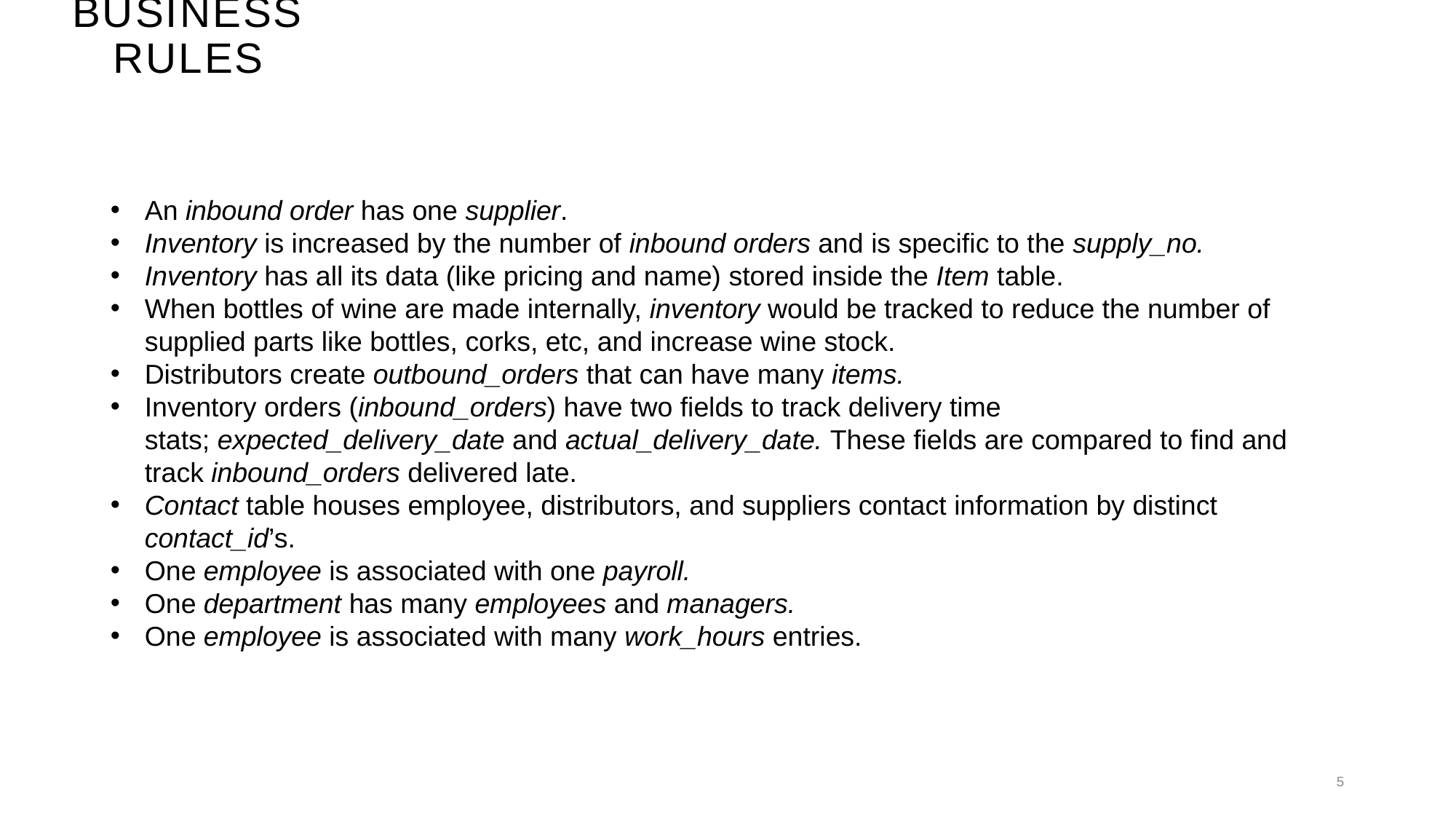

# Business Rules
An inbound order has one supplier.
Inventory is increased by the number of inbound orders and is specific to the supply_no.
Inventory has all its data (like pricing and name) stored inside the Item table.
When bottles of wine are made internally, inventory would be tracked to reduce the number of supplied parts like bottles, corks, etc, and increase wine stock.
Distributors create outbound_orders that can have many items.
Inventory orders (inbound_orders) have two fields to track delivery time stats; expected_delivery_date and actual_delivery_date. These fields are compared to find and track inbound_orders delivered late.
Contact table houses employee, distributors, and suppliers contact information by distinct contact_id’s.
One employee is associated with one payroll.
One department has many employees and managers.
One employee is associated with many work_hours entries.

5